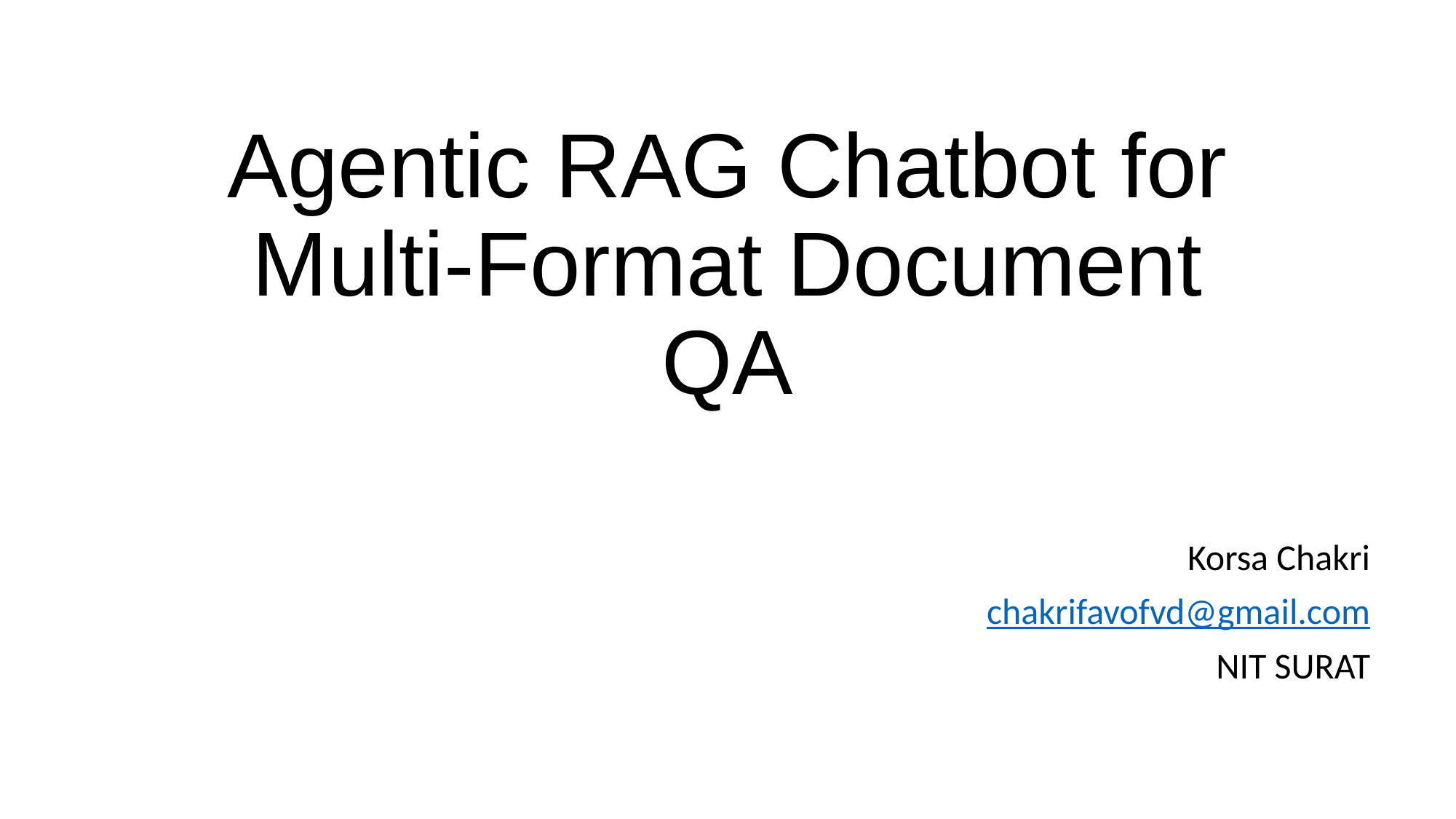

# Agentic RAG Chatbot for Multi-Format Document QA
Korsa Chakri
chakrifavofvd@gmail.com
NIT SURAT